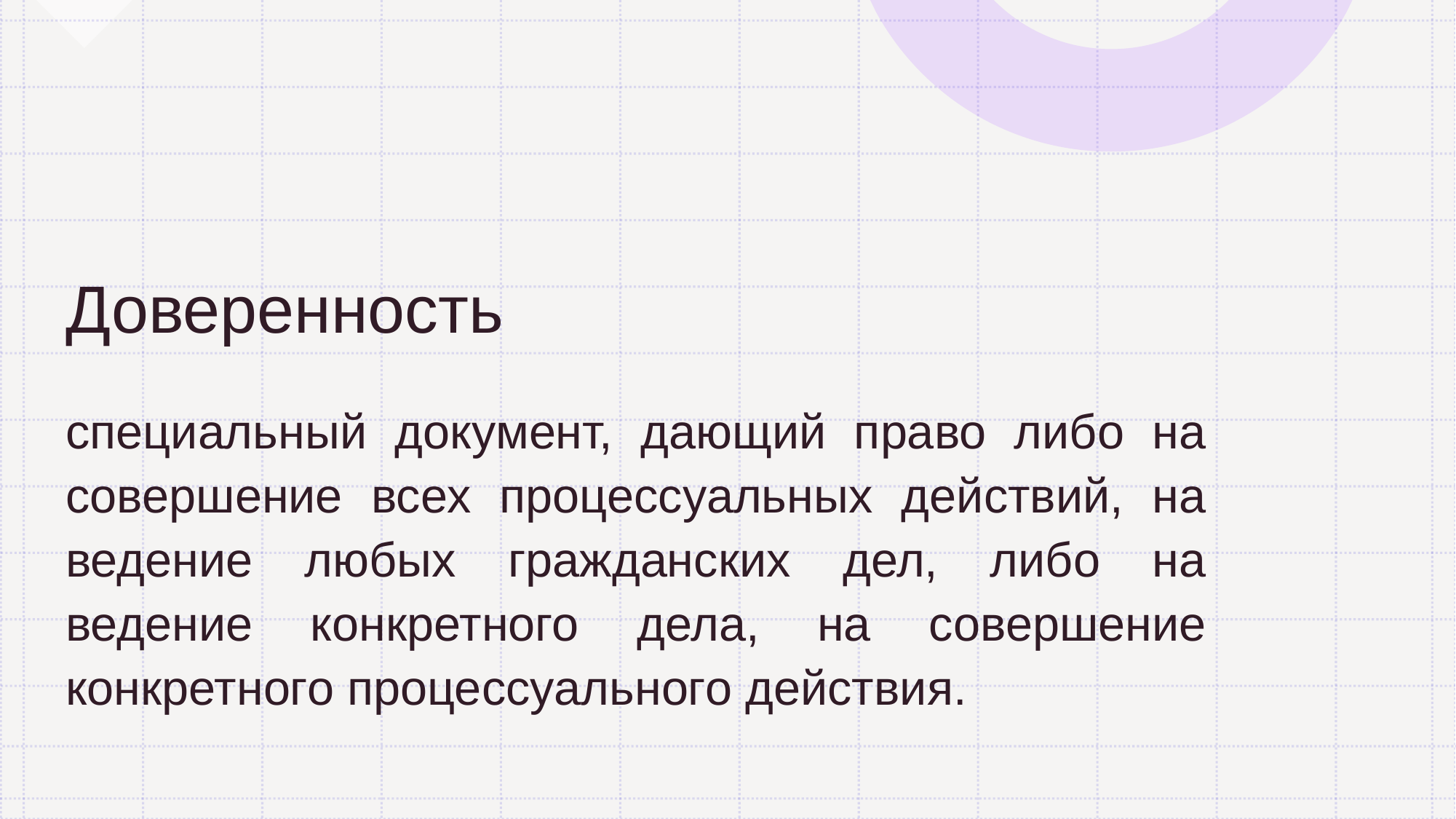

# Доверенность
специальный документ, дающий право либо на совершение всех процессуальных действий, на ведение любых гражданских дел, либо на ведение конкретного дела, на совершение конкретного процессуального действия.